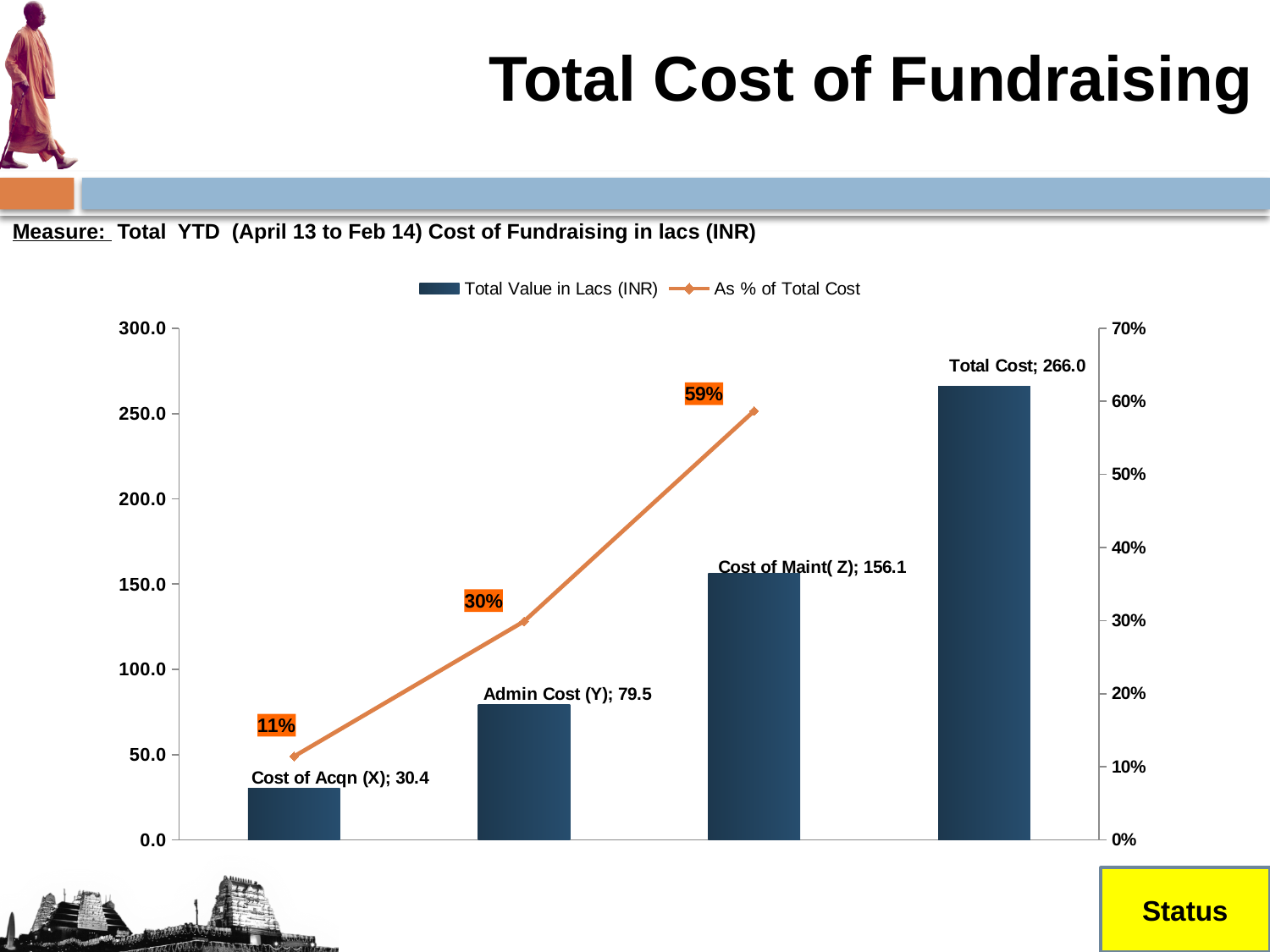

Total Cost of Fundraising
Measure:  Total  YTD  (April 13 to Feb 14) Cost of Fundraising in lacs (INR)

### Chart

| Category | Total Value in Lacs (INR) | As % of Total Cost |
|---|---|---|
| Cost of Acqn (X) | 30.3759966 | 0.1142165301684601 |
| Admin Cost (Y) | 79.51297000000001 | 0.2989760519261073 |
| Cost of Maint( Z) | 156.062 | 0.5868074179054331 |
| Total Cost | 265.9509666 | None |
Status